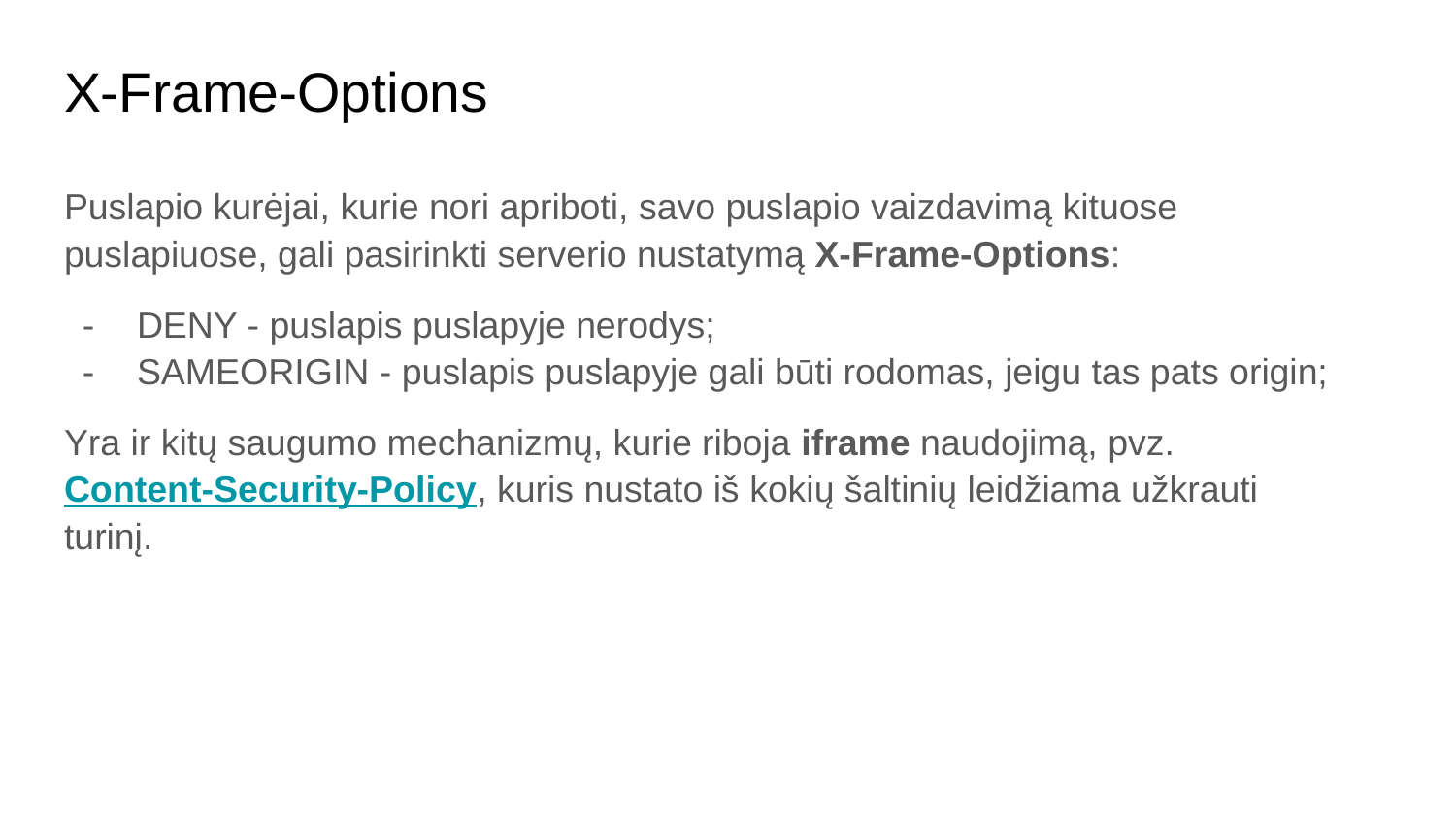

# X-Frame-Options
Puslapio kurėjai, kurie nori apriboti, savo puslapio vaizdavimą kituose puslapiuose, gali pasirinkti serverio nustatymą X-Frame-Options:
DENY - puslapis puslapyje nerodys;
SAMEORIGIN - puslapis puslapyje gali būti rodomas, jeigu tas pats origin;
Yra ir kitų saugumo mechanizmų, kurie riboja iframe naudojimą, pvz. Content-Security-Policy, kuris nustato iš kokių šaltinių leidžiama užkrauti turinį.